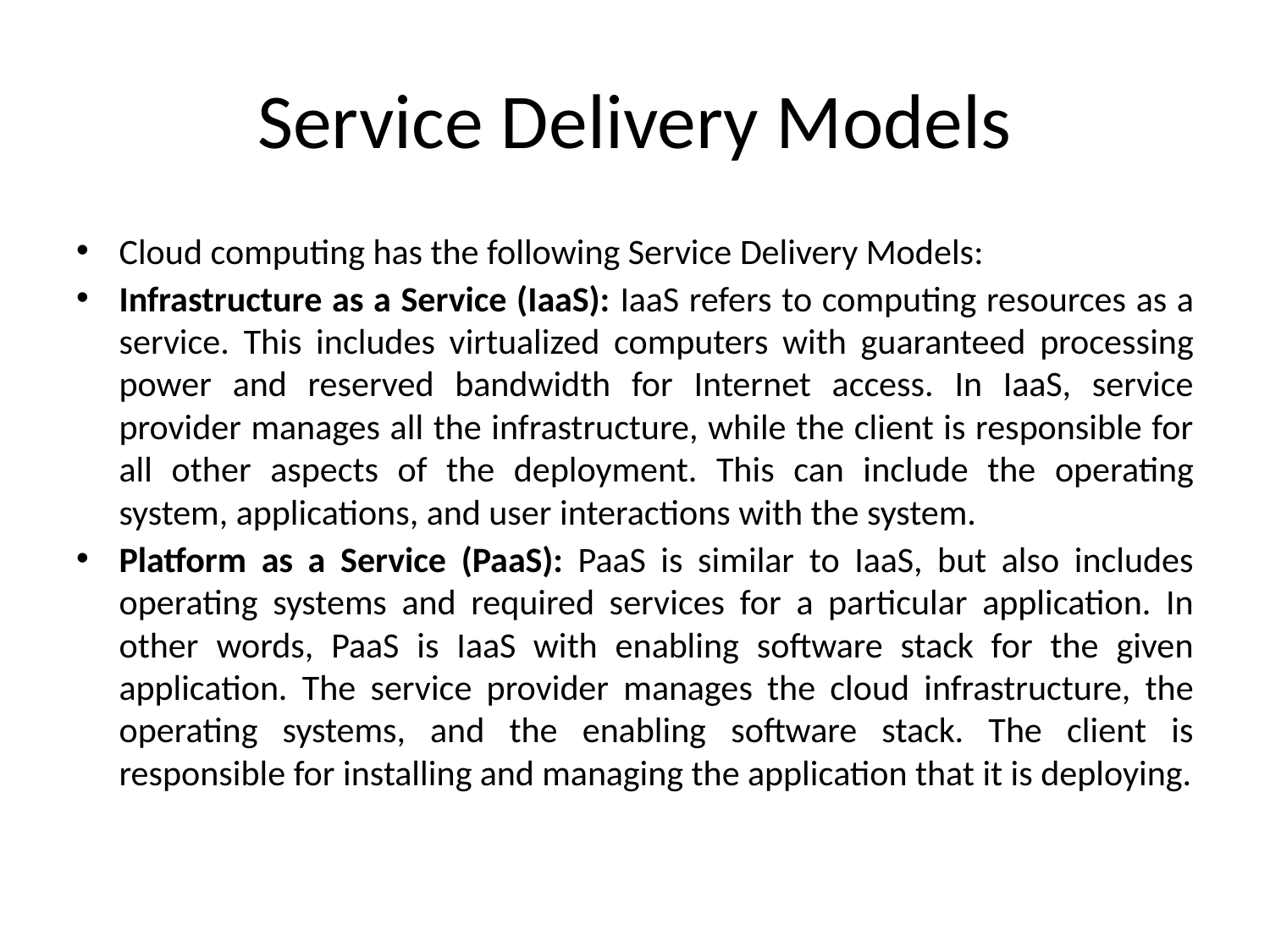

# Service Delivery Models
Cloud computing has the following Service Delivery Models:
Infrastructure as a Service (IaaS): IaaS refers to computing resources as a service. This includes virtualized computers with guaranteed processing power and reserved bandwidth for Internet access. In IaaS, service provider manages all the infrastructure, while the client is responsible for all other aspects of the deployment. This can include the operating system, applications, and user interactions with the system.
Platform as a Service (PaaS): PaaS is similar to IaaS, but also includes operating systems and required services for a particular application. In other words, PaaS is IaaS with enabling software stack for the given application. The service provider manages the cloud infrastructure, the operating systems, and the enabling software stack. The client is responsible for installing and managing the application that it is deploying.